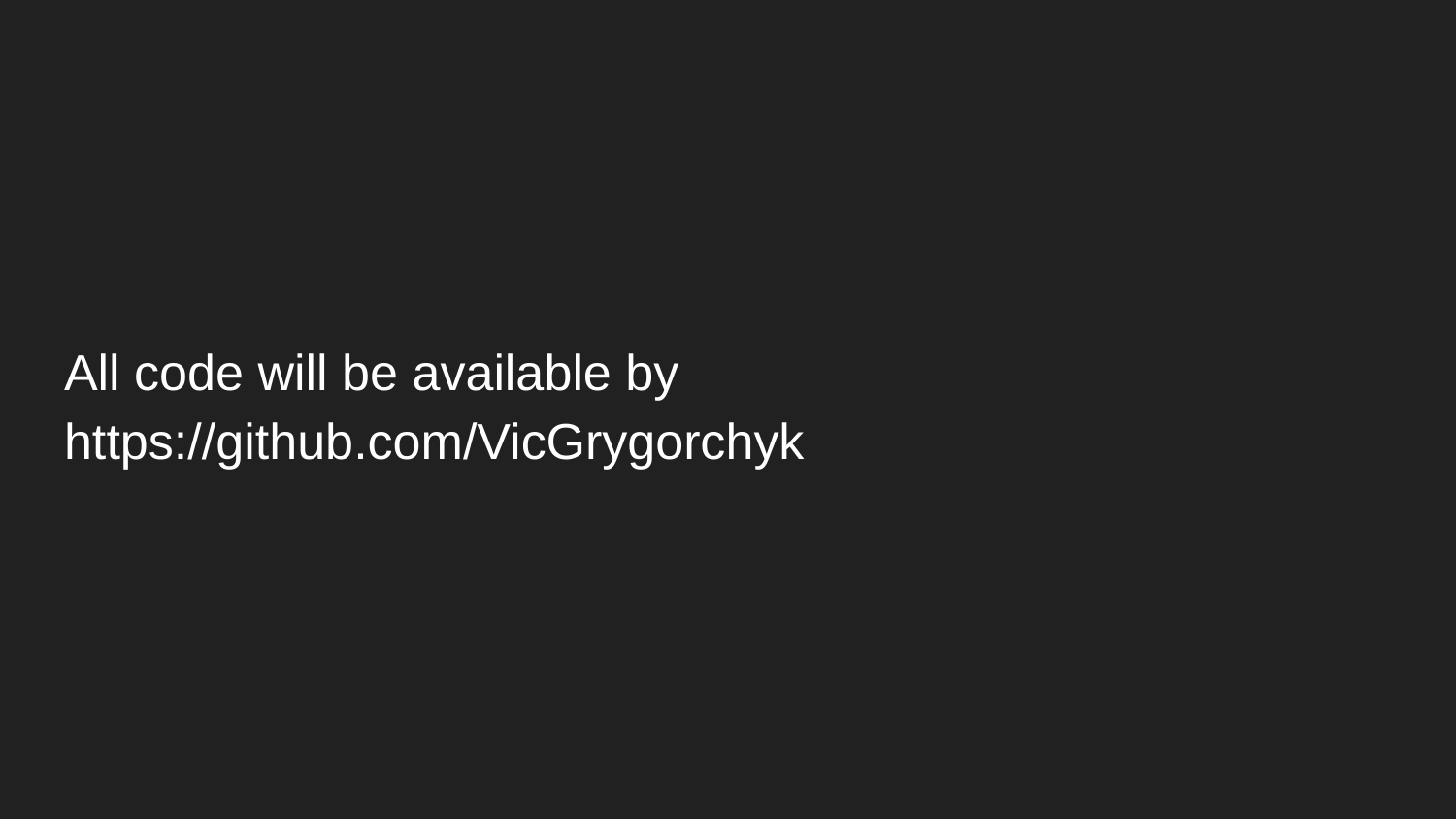

All code will be available by https://github.com/VicGrygorchyk